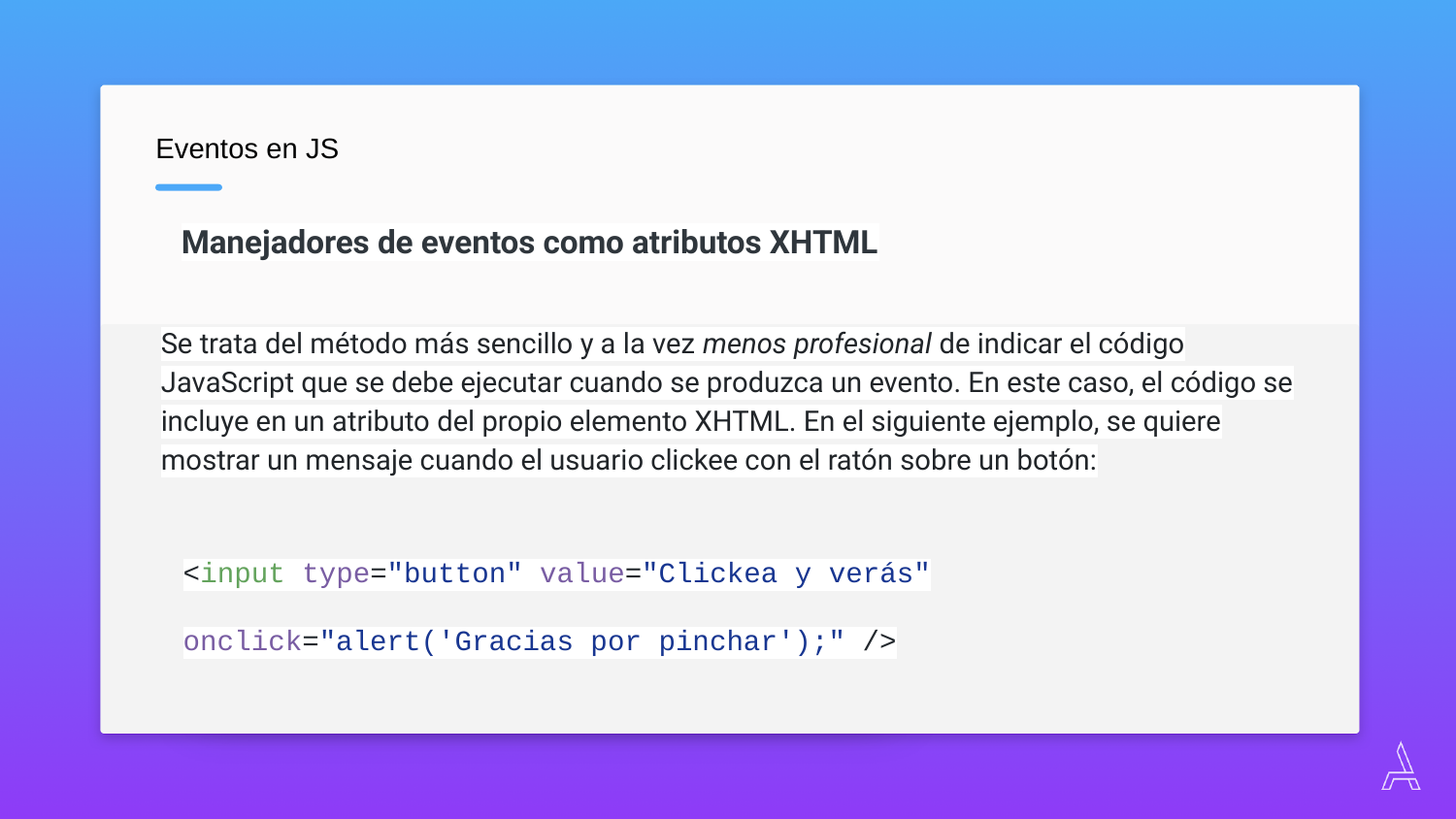

Eventos en JS

Manejadores de eventos como atributos XHTML
Se trata del método más sencillo y a la vez menos profesional de indicar el código JavaScript que se debe ejecutar cuando se produzca un evento. En este caso, el código se incluye en un atributo del propio elemento XHTML. En el siguiente ejemplo, se quiere mostrar un mensaje cuando el usuario clickee con el ratón sobre un botón:
<input type="button" value="Clickea y verás" onclick="alert('Gracias por pinchar');" />